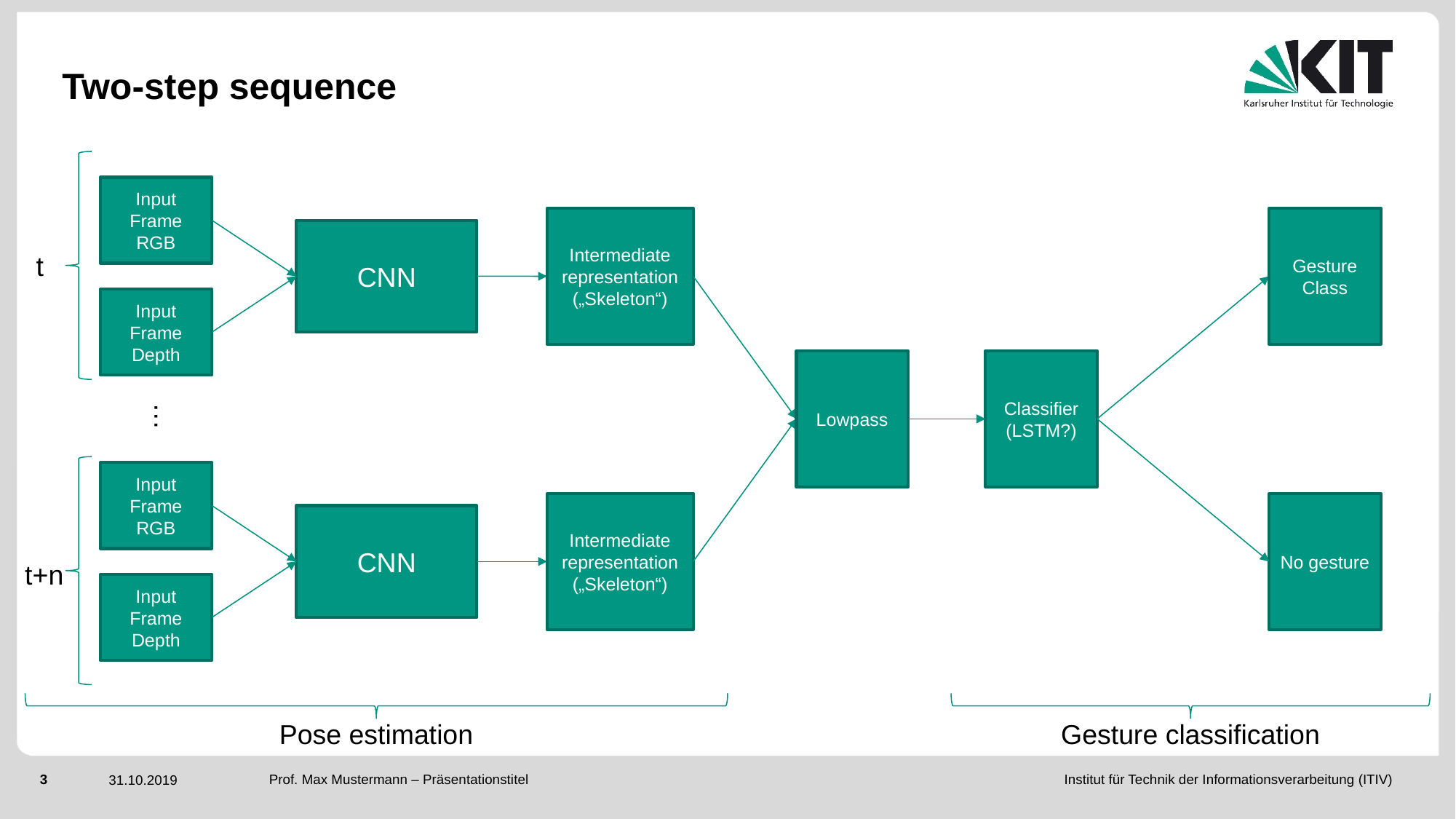

# Two-step sequence

Input Frame
RGB
Intermediate representation
(„Skeleton“)
Gesture
Class
CNN
t
Input Frame
Depth
Lowpass
Classifier
(LSTM?)

…

Input Frame
RGB

Intermediate representation
(„Skeleton“)
No gesture
CNN
t+n
Input Frame
Depth
Pose estimation
Gesture classification
Prof. Max Mustermann – Präsentationstitel